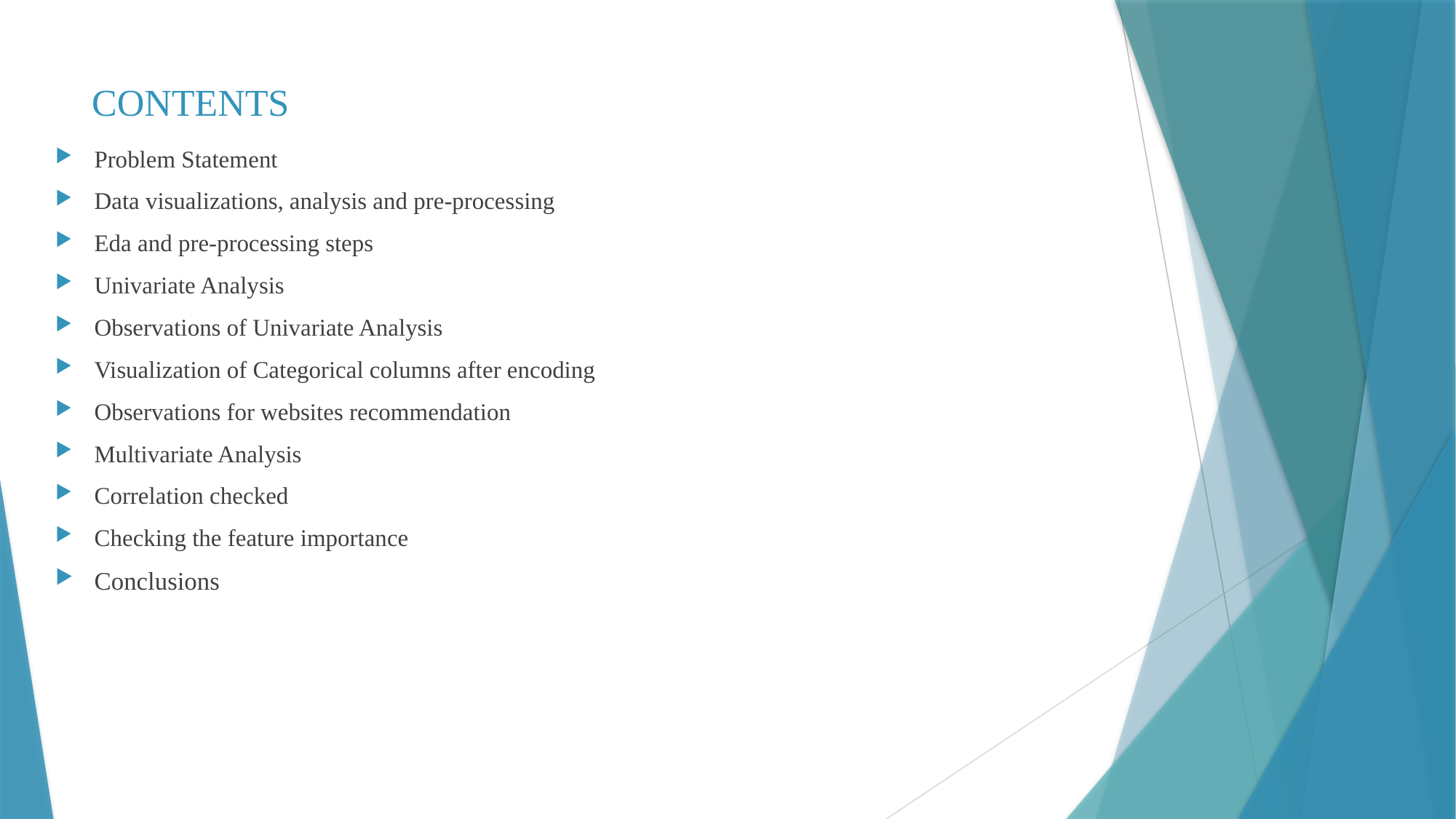

# CONTENTS
Problem Statement
Data visualizations, analysis and pre-processing
Eda and pre-processing steps
Univariate Analysis
Observations of Univariate Analysis
Visualization of Categorical columns after encoding
Observations for websites recommendation
Multivariate Analysis
Correlation checked
Checking the feature importance
Conclusions